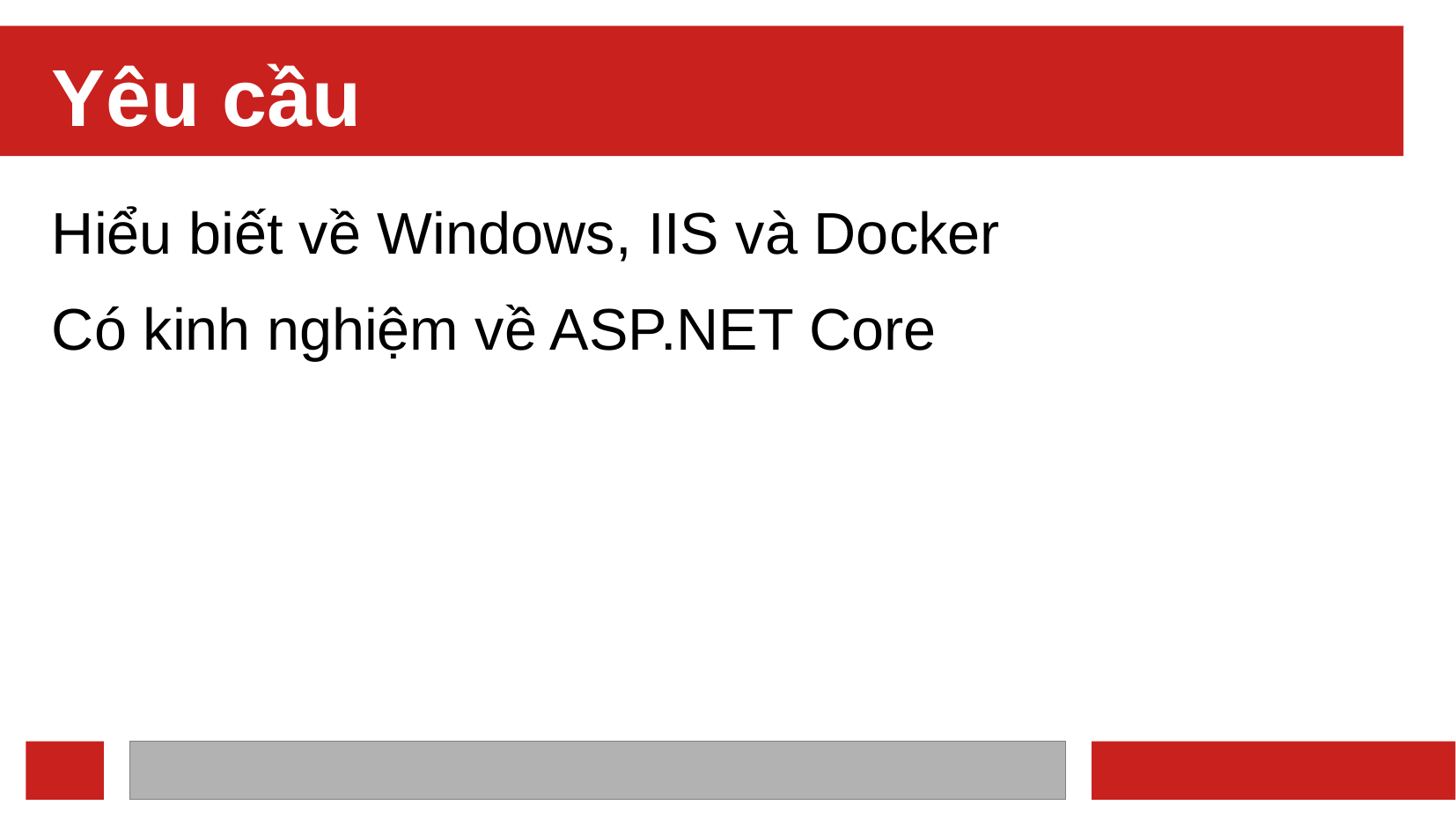

Yêu cầu
Hiểu biết về Windows, IIS và Docker
Có kinh nghiệm về ASP.NET Core